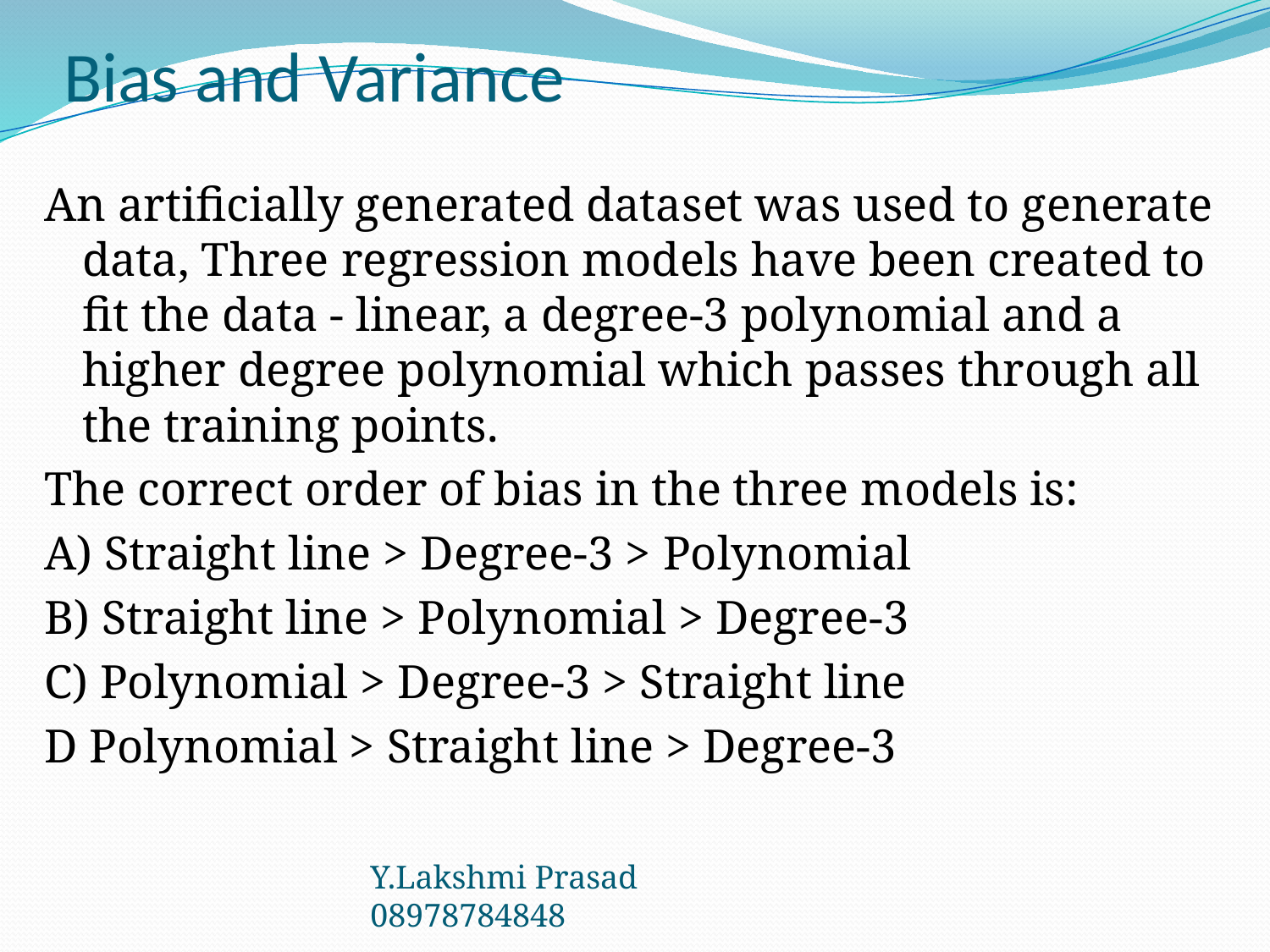

# Bias and Variance
An artificially generated dataset was used to generate data, Three regression models have been created to fit the data - linear, a degree-3 polynomial and a higher degree polynomial which passes through all the training points.
The correct order of bias in the three models is:
A) Straight line > Degree-3 > Polynomial
B) Straight line > Polynomial > Degree-3
C) Polynomial > Degree-3 > Straight line
D Polynomial > Straight line > Degree-3

Y.Lakshmi Prasad 08978784848